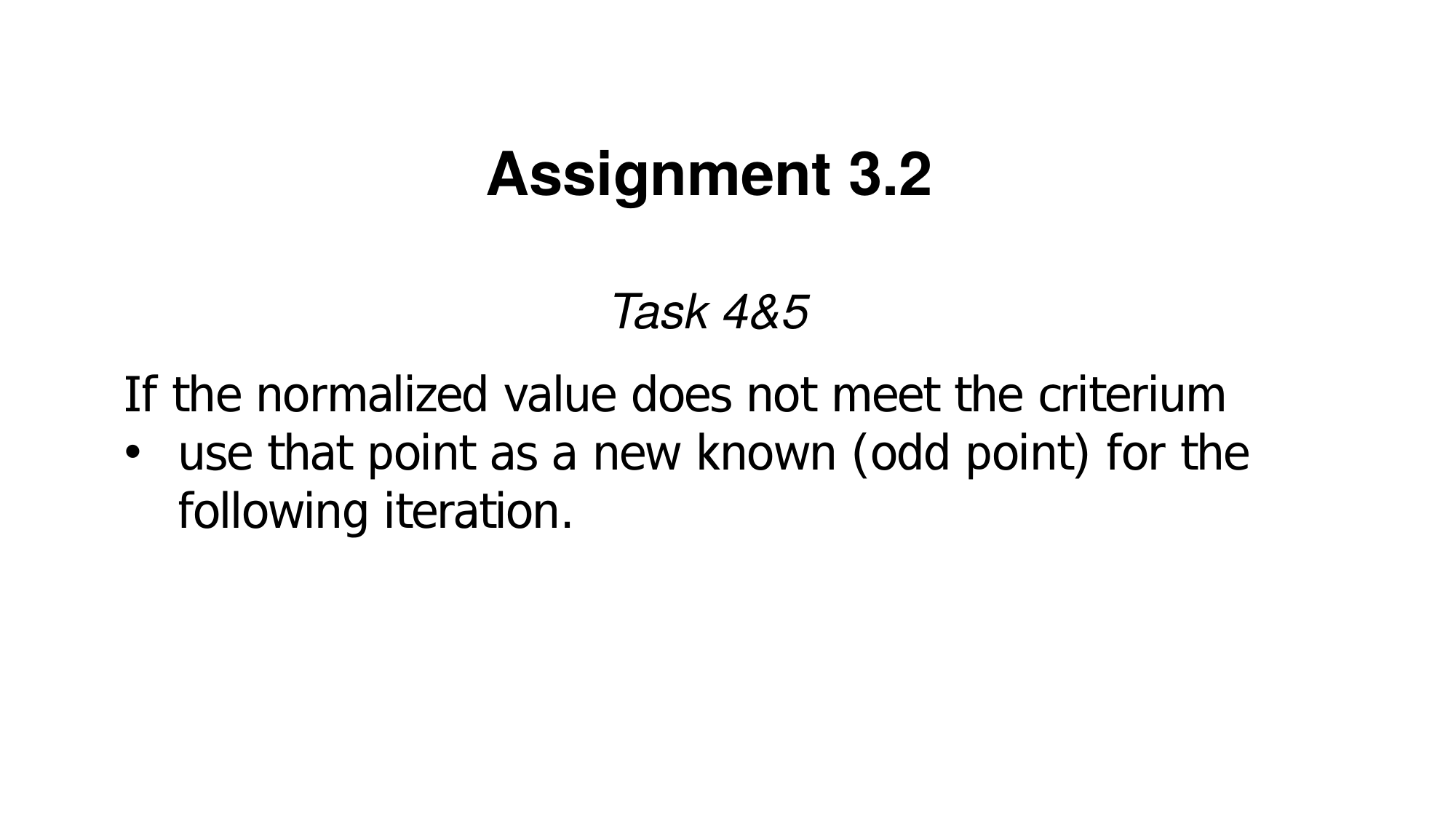

Assignment 3.2

Task 4&5
If the normalized value does not meet the criterium
use that point as a new known (odd point) for the following iteration.